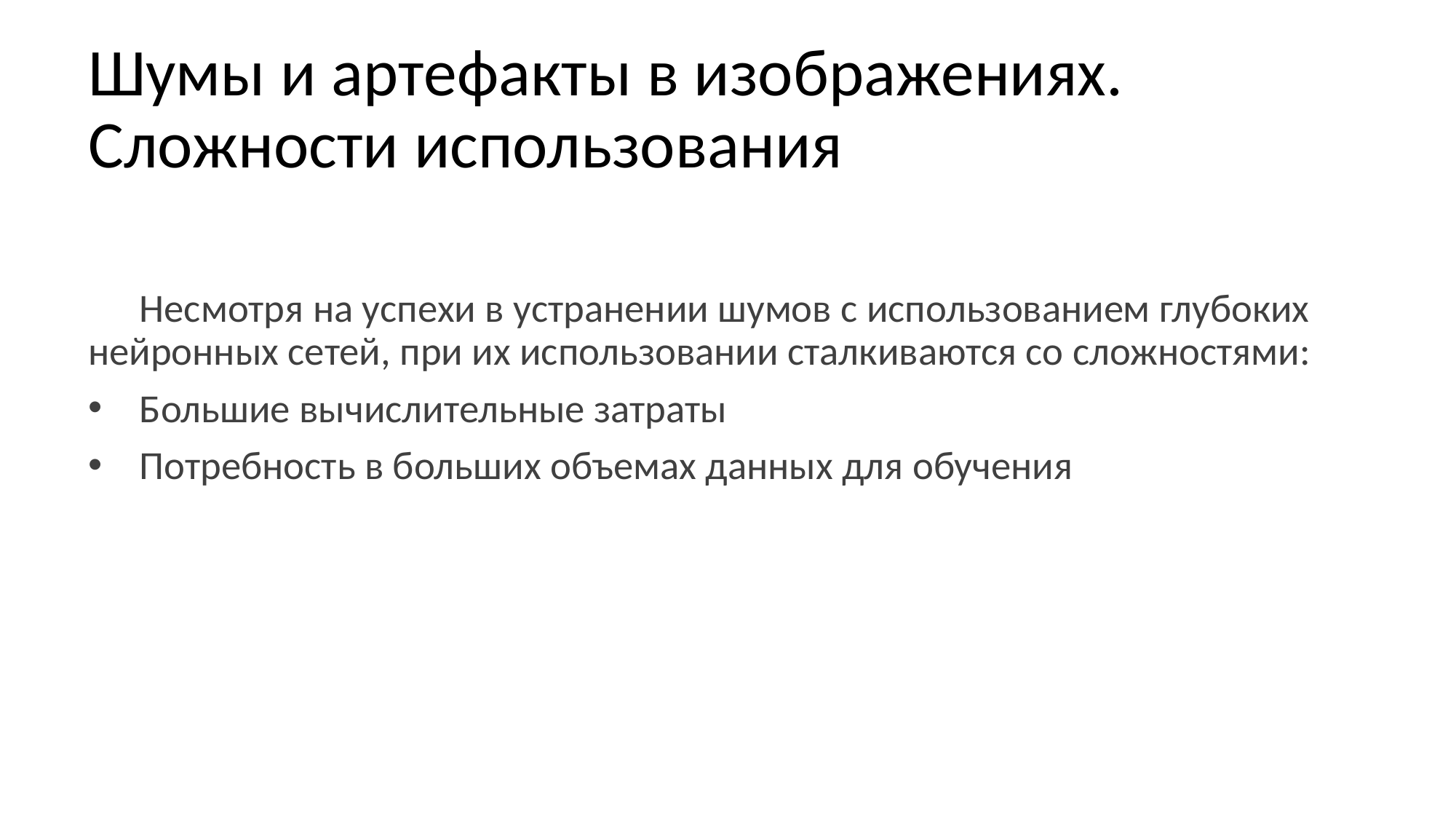

# Шумы и артефакты в изображениях. Сложности использования
Несмотря на успехи в устранении шумов с использованием глубоких нейронных сетей, при их использовании сталкиваются со сложностями:
Большие вычислительные затраты
Потребность в больших объемах данных для обучения